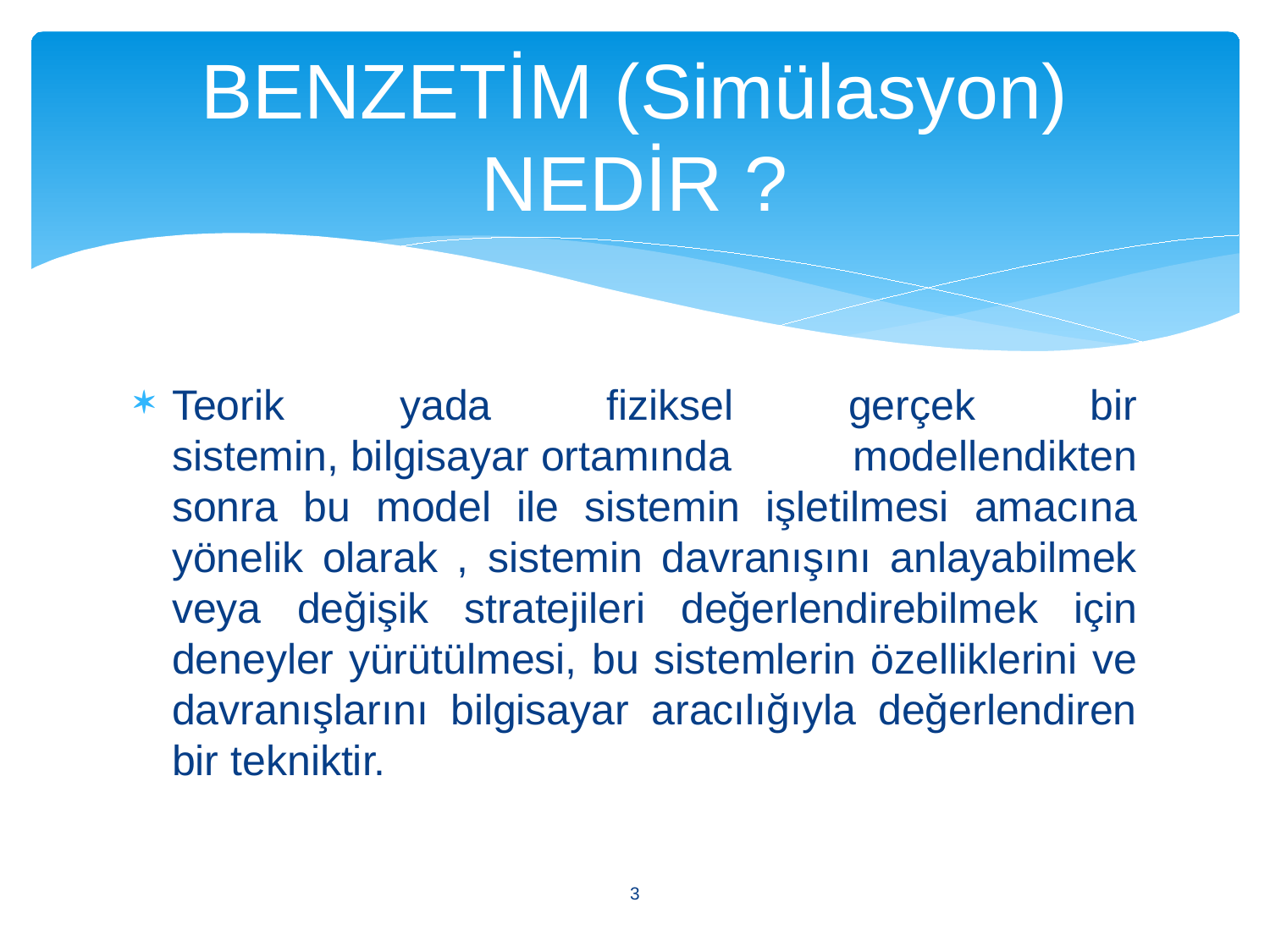

# BENZETİM (Simülasyon) NEDİR ?
Teorik yada fiziksel gerçek bir sistemin, bilgisayar ortamında modellendikten sonra bu model ile sistemin işletilmesi amacına yönelik olarak , sistemin davranışını anlayabilmek veya değişik stratejileri değerlendirebilmek için deneyler yürütülmesi, bu sistemlerin özelliklerini ve davranışlarını bilgisayar aracılığıyla değerlendiren bir tekniktir.
3